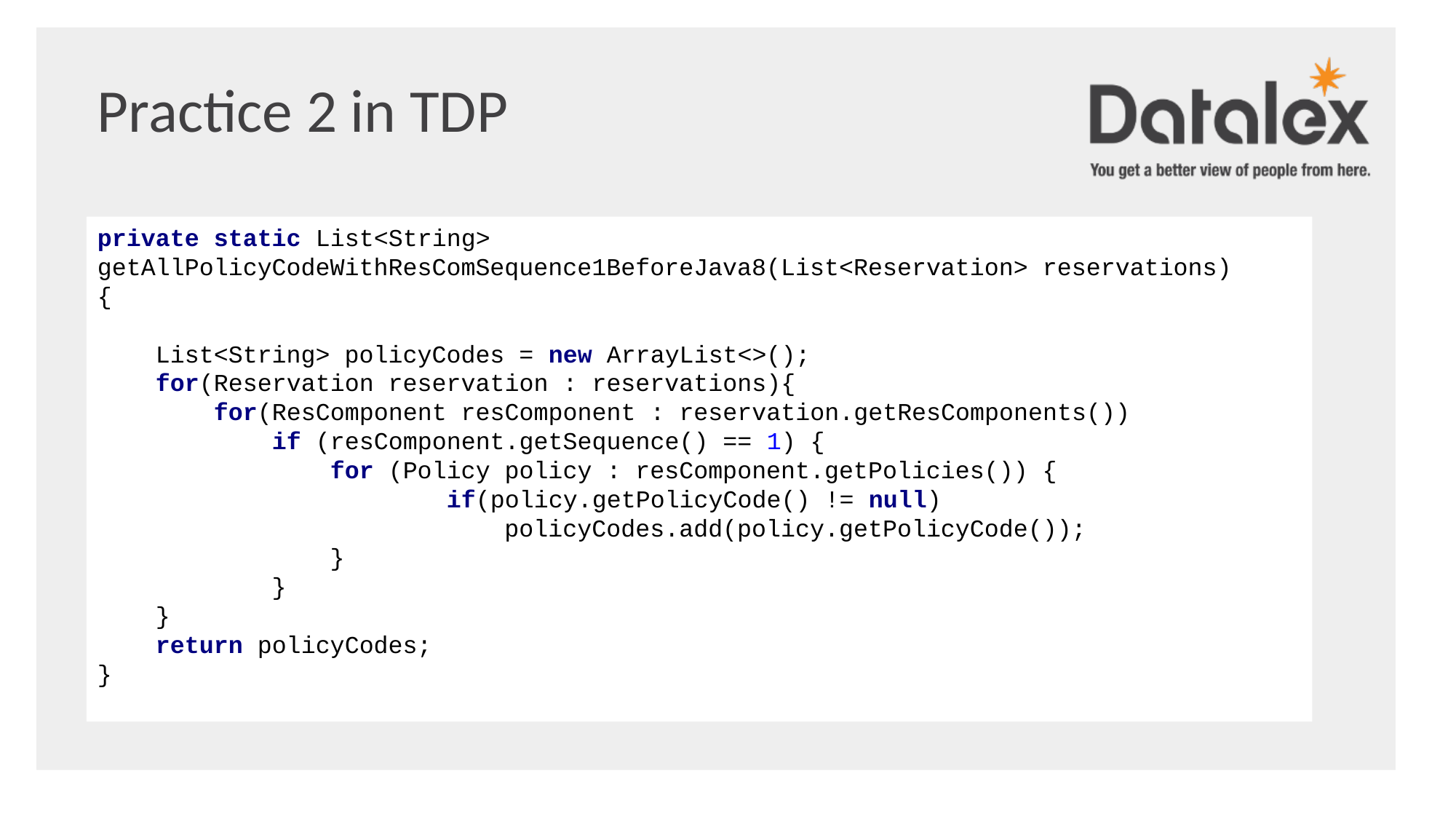

Practice 2 in TDP
private static List<String> getAllPolicyCodeWithResComSequence1BeforeJava8(List<Reservation> reservations)
{
    List<String> policyCodes = new ArrayList<>();
    for(Reservation reservation : reservations){
        for(ResComponent resComponent : reservation.getResComponents())
            if (resComponent.getSequence() == 1) {
                for (Policy policy : resComponent.getPolicies()) {
                        if(policy.getPolicyCode() != null)
                            policyCodes.add(policy.getPolicyCode());
                }
            }
    }
    return policyCodes;
}